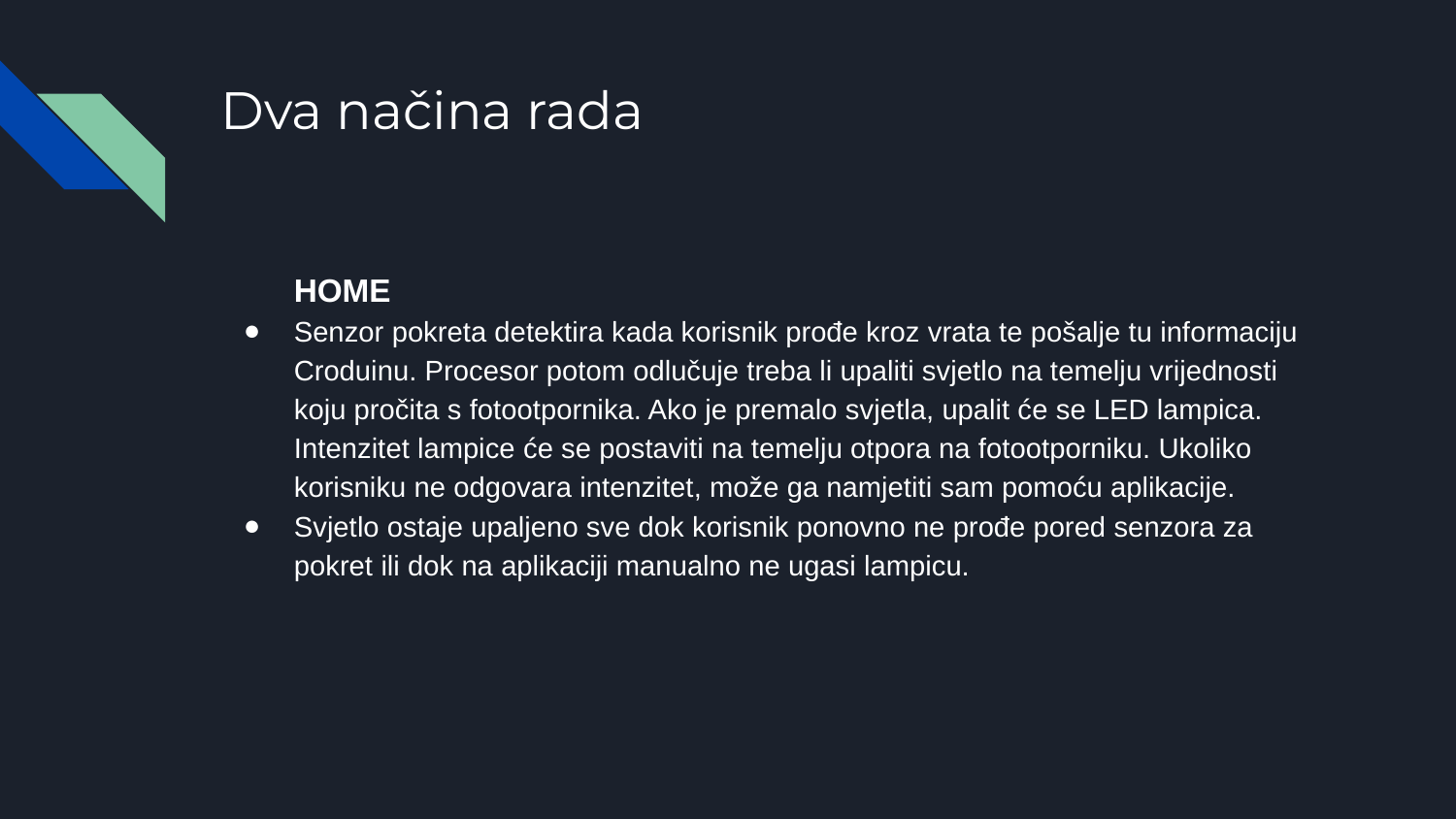

# Dva načina rada
HOME
Senzor pokreta detektira kada korisnik prođe kroz vrata te pošalje tu informaciju Croduinu. Procesor potom odlučuje treba li upaliti svjetlo na temelju vrijednosti koju pročita s fotootpornika. Ako je premalo svjetla, upalit će se LED lampica. Intenzitet lampice će se postaviti na temelju otpora na fotootporniku. Ukoliko korisniku ne odgovara intenzitet, može ga namjetiti sam pomoću aplikacije.
Svjetlo ostaje upaljeno sve dok korisnik ponovno ne prođe pored senzora za pokret ili dok na aplikaciji manualno ne ugasi lampicu.